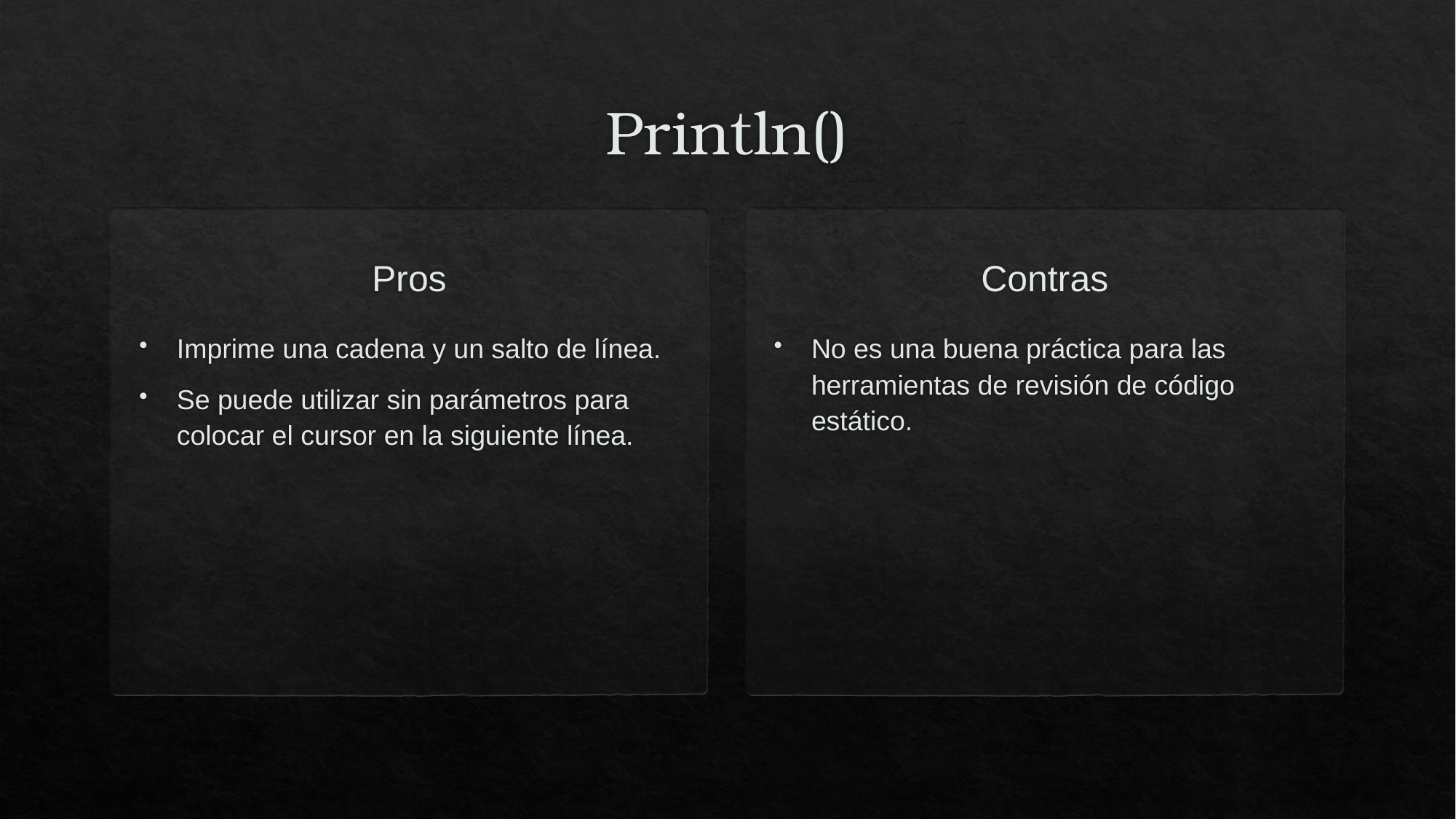

# Println()
Contras
Pros
Imprime una cadena y un salto de línea.
Se puede utilizar sin parámetros para colocar el cursor en la siguiente línea.
No es una buena práctica para las herramientas de revisión de código estático.